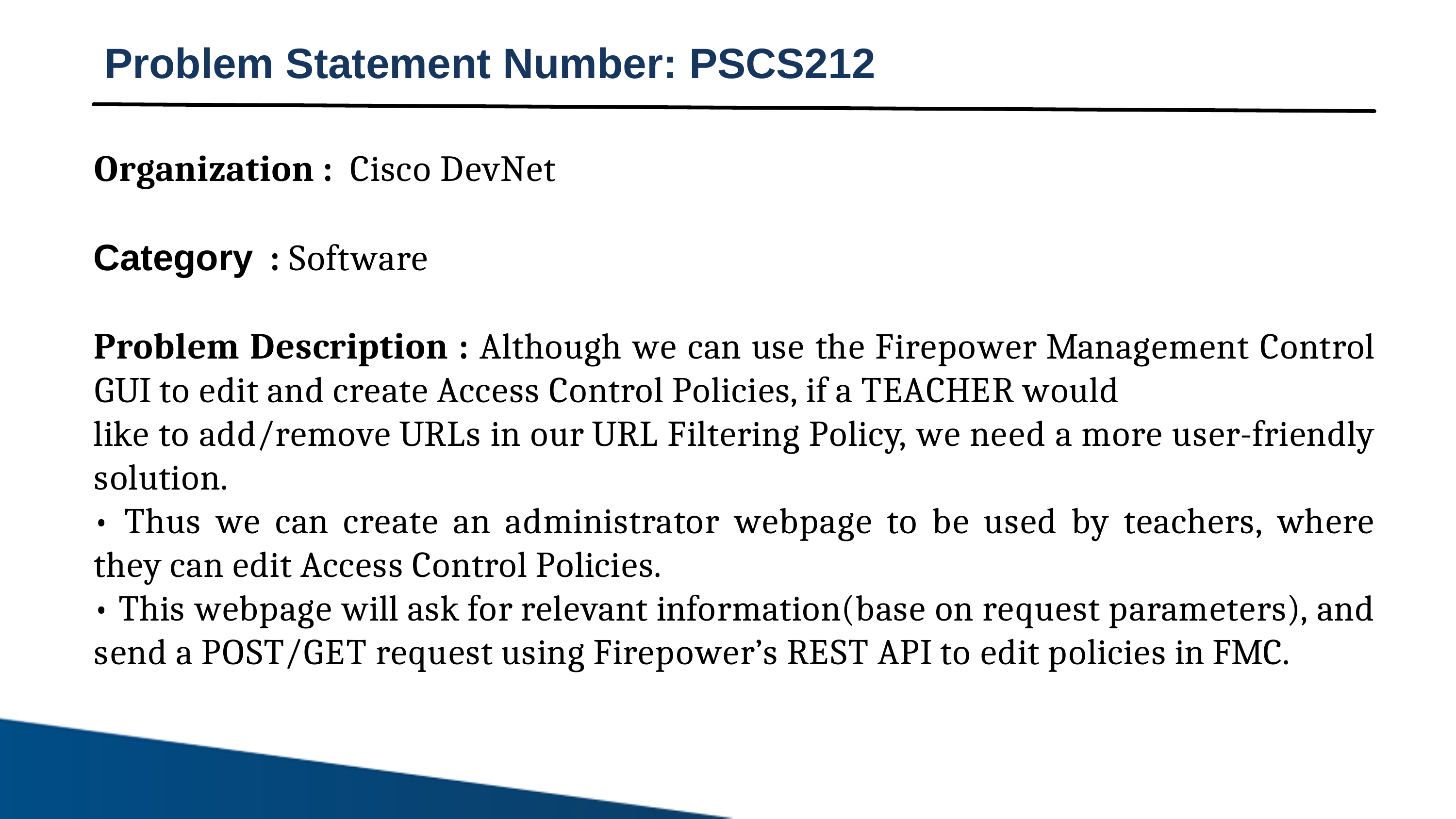

Problem Statement Number: PSCS212

Organization :  Cisco DevNet

Category  : Software

Problem Description : Although we can use the Firepower Management Control GUI to edit and create Access Control Policies, if a TEACHER would
like to add/remove URLs in our URL Filtering Policy, we need a more user-friendly solution.
• Thus we can create an administrator webpage to be used by teachers, where they can edit Access Control Policies.
• This webpage will ask for relevant information(base on request parameters), and send a POST/GET request using Firepower’s REST API to edit policies in FMC.